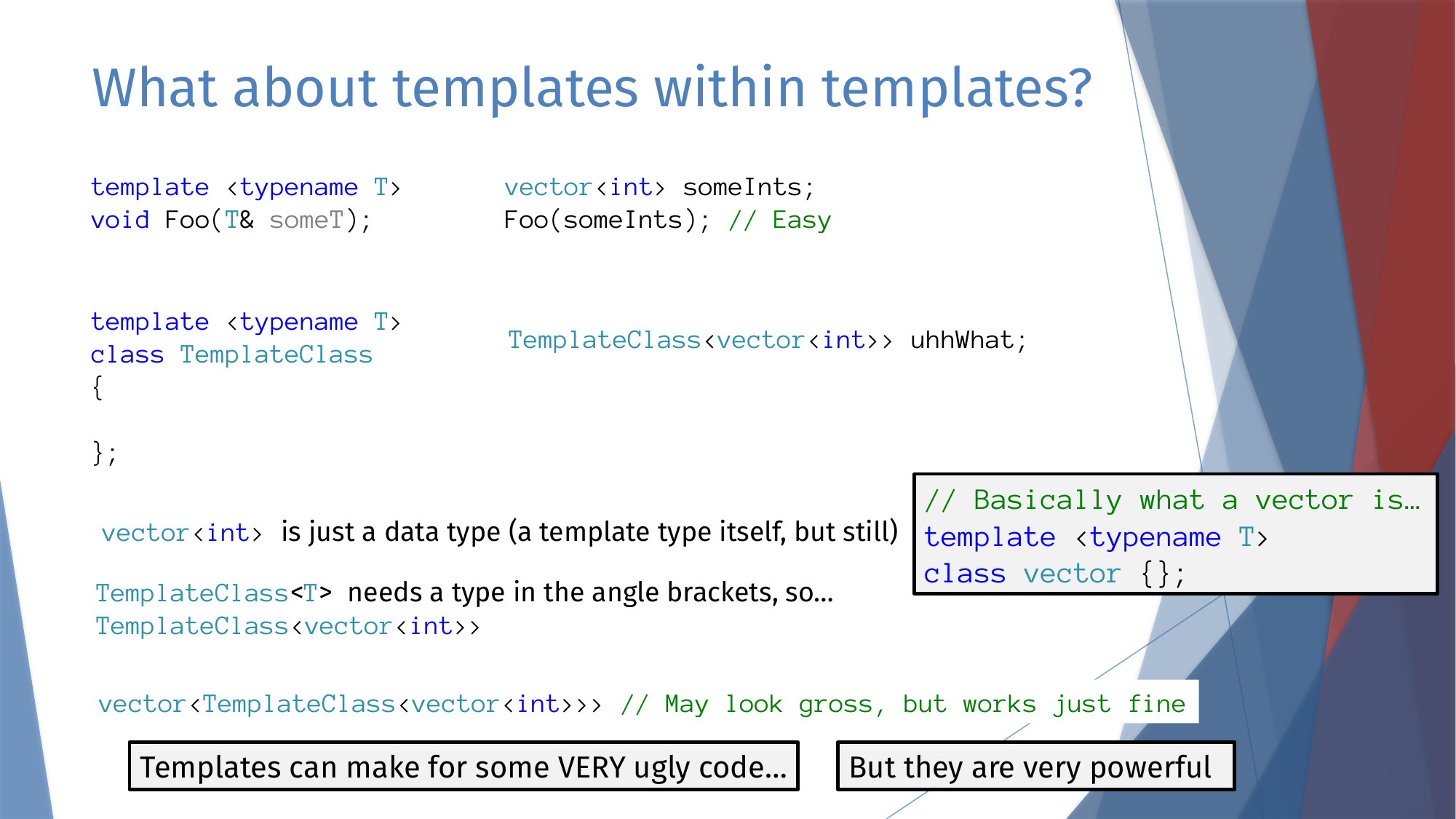

# What about templates within templates?
vector<int> someInts;
Foo(someInts); // Easy
template <typename T>
void Foo(T& someT);
template <typename T>
class TemplateClass
{

};
TemplateClass<vector<int>> uhhWhat;
// Basically what a vector is…
template <typename T>
class vector {};
vector<int> is just a data type (a template type itself, but still)
TemplateClass<T> needs a type in the angle brackets, so…
TemplateClass<vector<int>>
vector<TemplateClass<vector<int>>> // May look gross, but works just fine
Templates can make for some VERY ugly code…
But they are very powerful